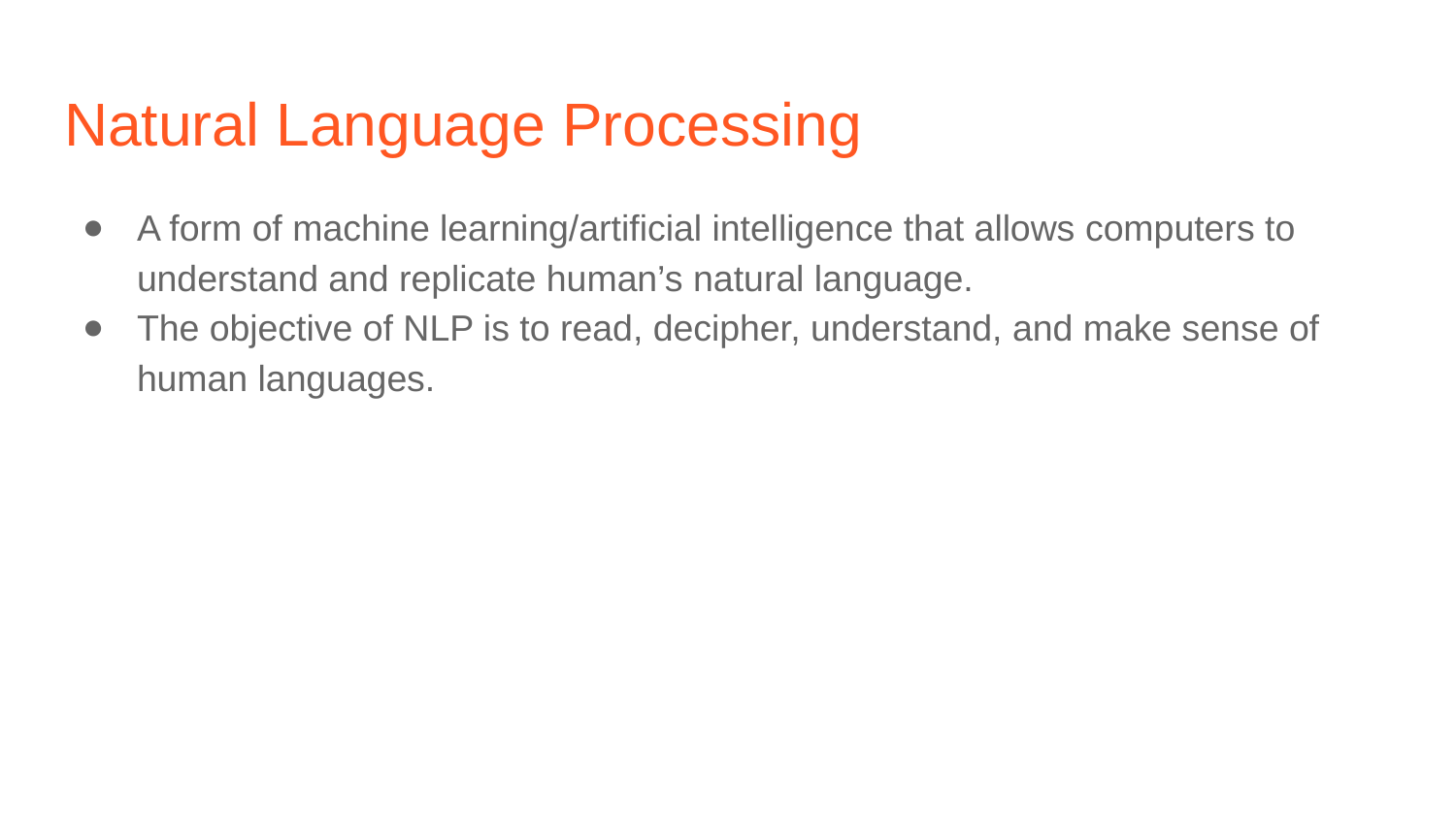

# Natural Language Processing
A form of machine learning/artificial intelligence that allows computers to understand and replicate human’s natural language.
The objective of NLP is to read, decipher, understand, and make sense of human languages.